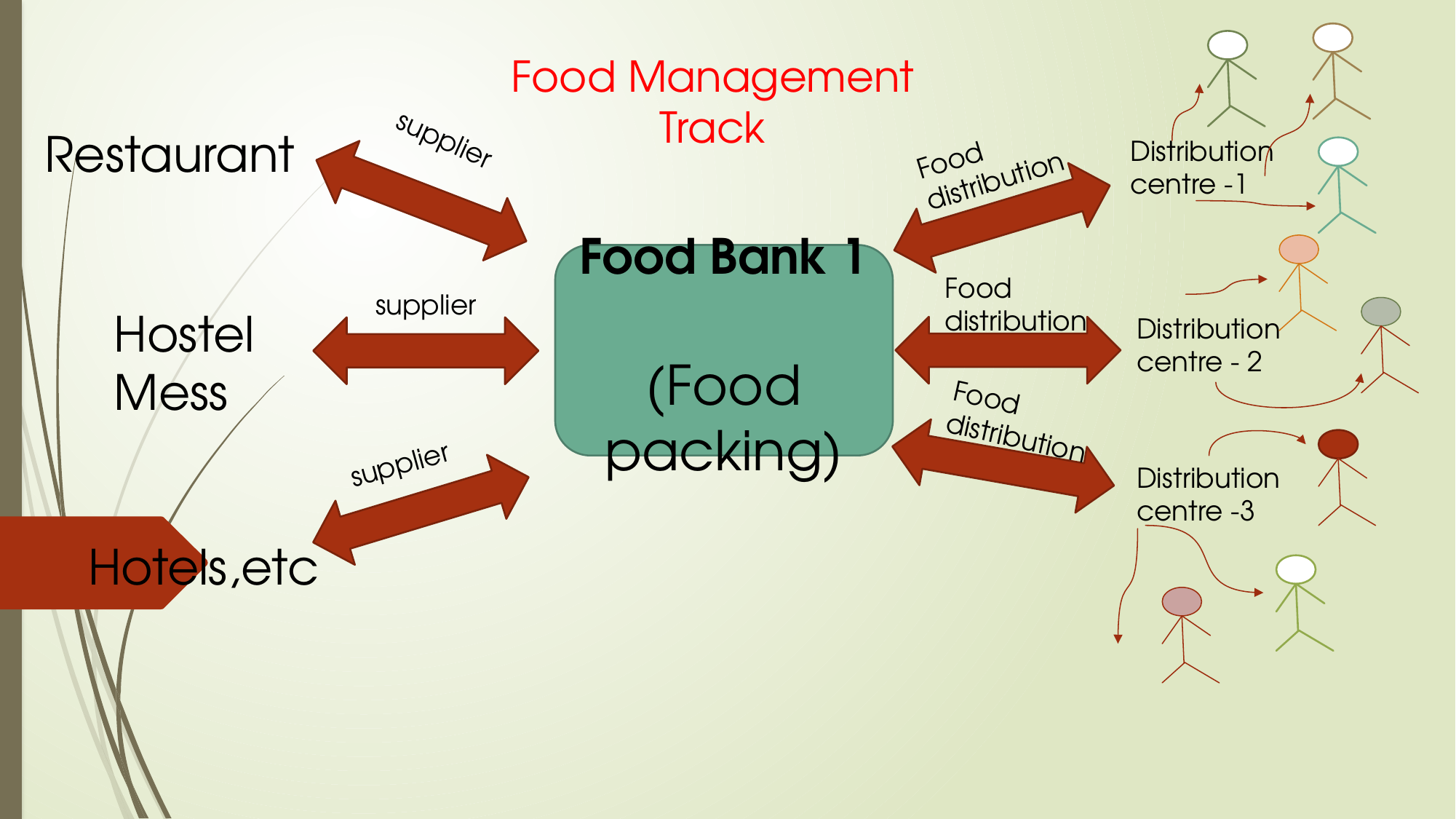

Food Management Track
Restaurant
supplier
Food distribution
Distribution centre -1

Food Bank 1
(Food packing)
Food distribution

supplier

Hostel Mess
Distribution centre - 2

Food distribution

supplier

Distribution centre -3

Hotels,etc